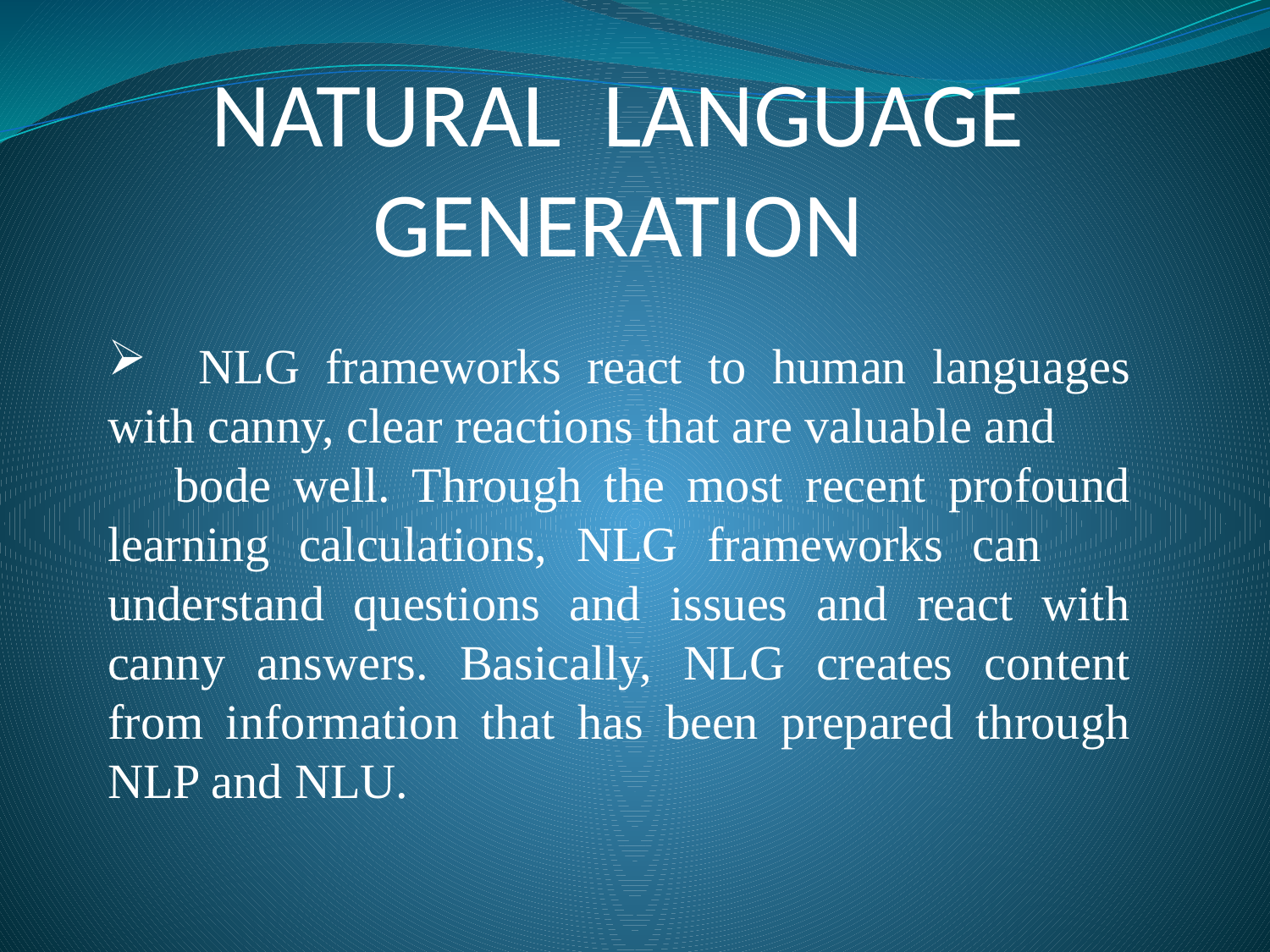

# NATURAL  LANGUAGE GENERATION
  NLG frameworks react to human languages with canny, clear reactions that are valuable and          bode well. Through the most recent profound learning calculations, NLG frameworks can    understand questions and issues and react with canny answers. Basically, NLG creates content from information that has been prepared through NLP and NLU.